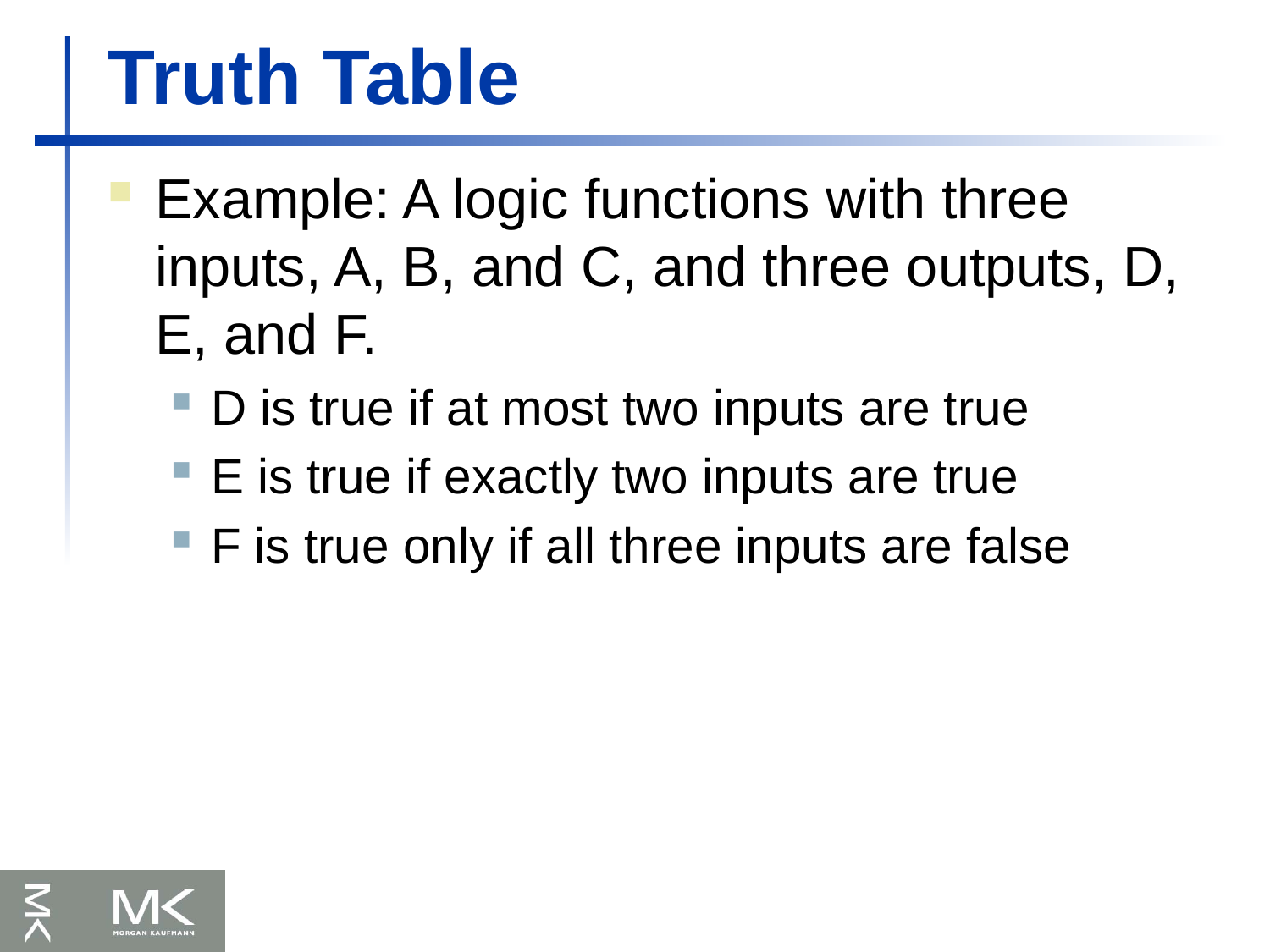

# Truth Table
Example: A logic functions with three inputs, A, B, and C, and three outputs, D, E, and F.
D is true if at most two inputs are true
E is true if exactly two inputs are true
F is true only if all three inputs are false